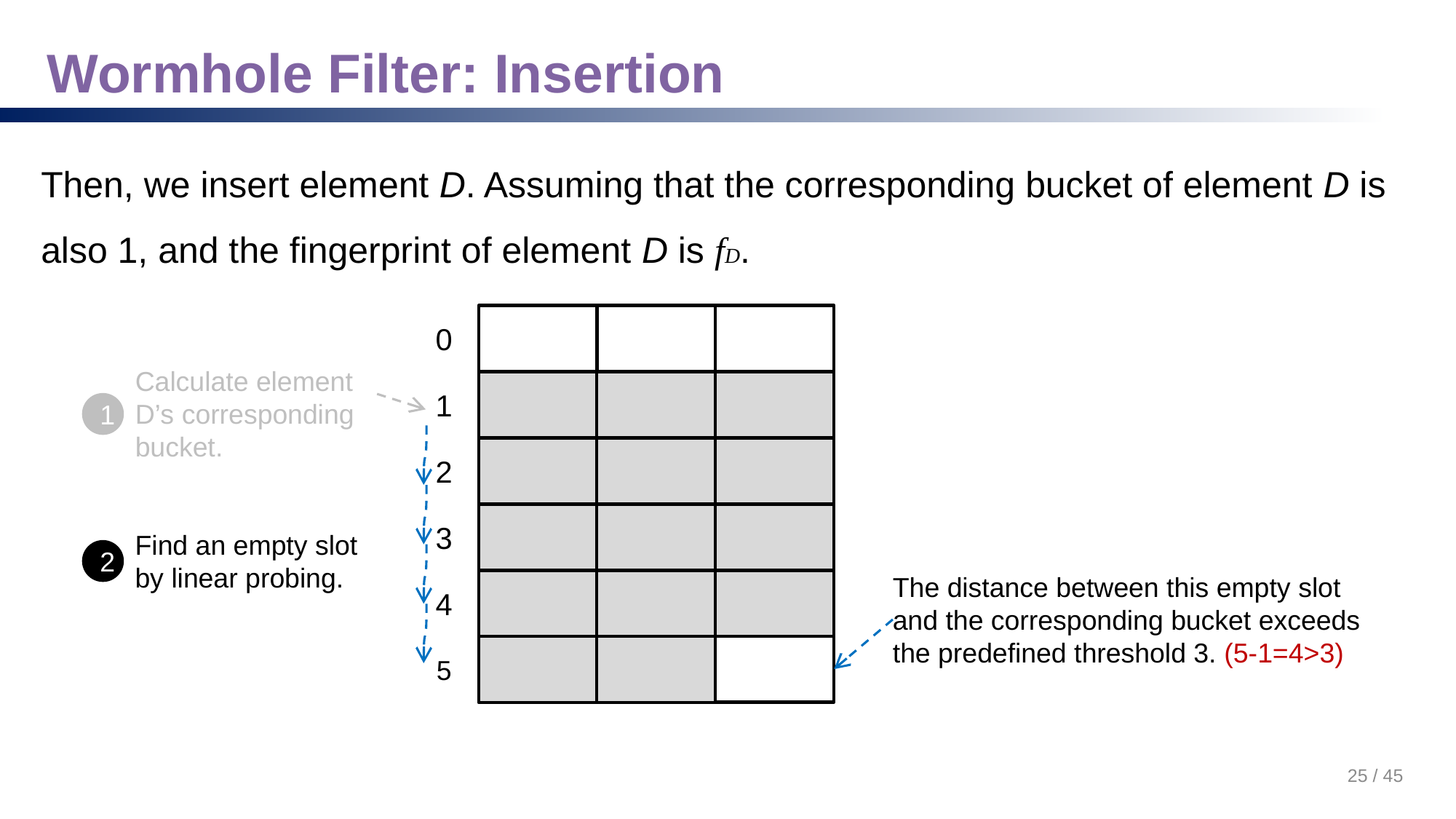

# Wormhole Filter: Insertion
Then, we insert element D. Assuming that the corresponding bucket of element D is also 1, and the fingerprint of element D is fD.

0
Calculate element D’s corresponding bucket.

1
1

2

3
Find an empty slot
by linear probing.
2
The distance between this empty slot and the corresponding bucket exceeds the predefined threshold 3. (5-1=4>3)

4

5
25 / 45